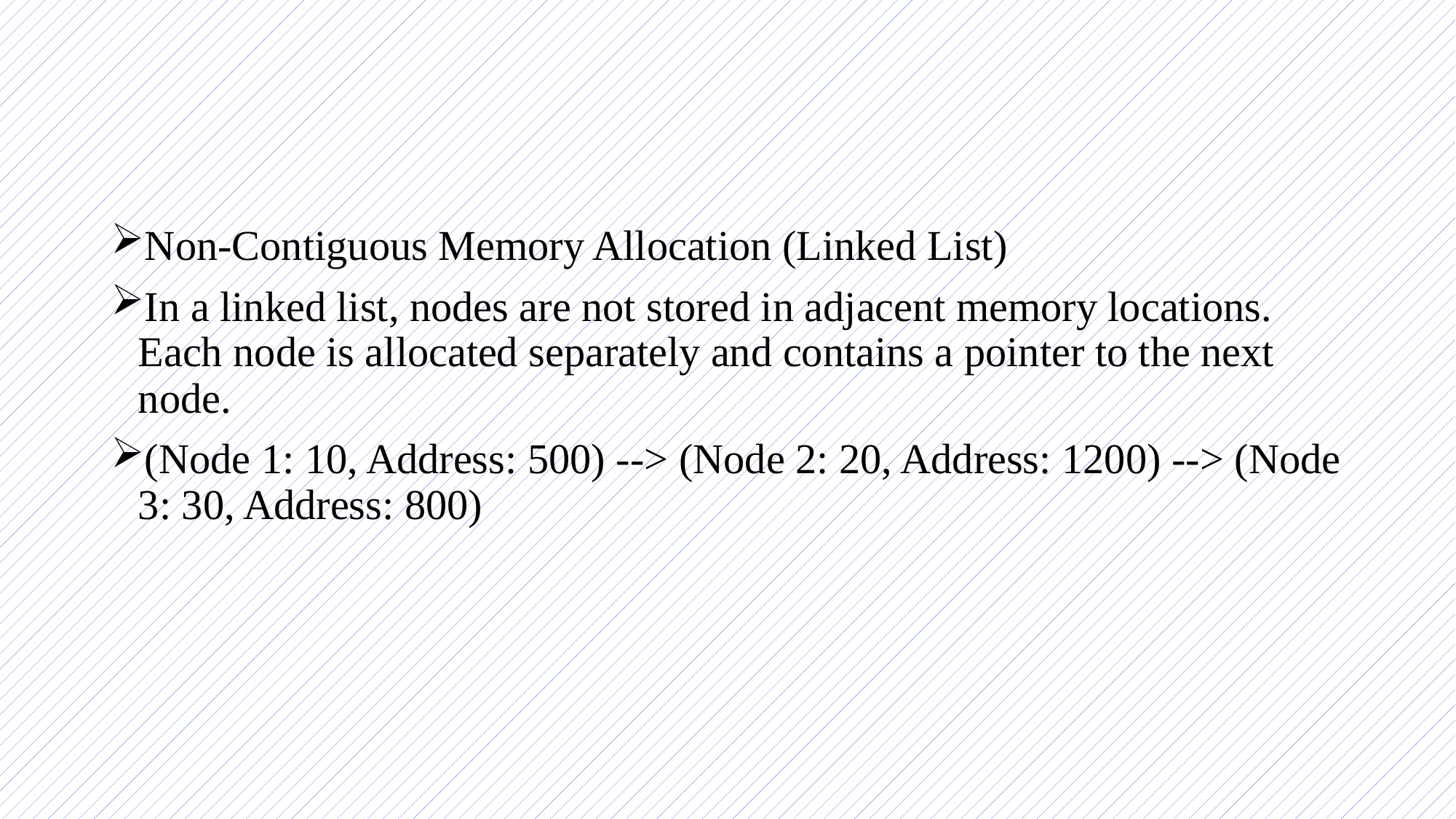

Non-Contiguous Memory Allocation (Linked List)
In a linked list, nodes are not stored in adjacent memory locations. Each node is allocated separately and contains a pointer to the next node.
(Node 1: 10, Address: 500) --> (Node 2: 20, Address: 1200) --> (Node 3: 30, Address: 800)